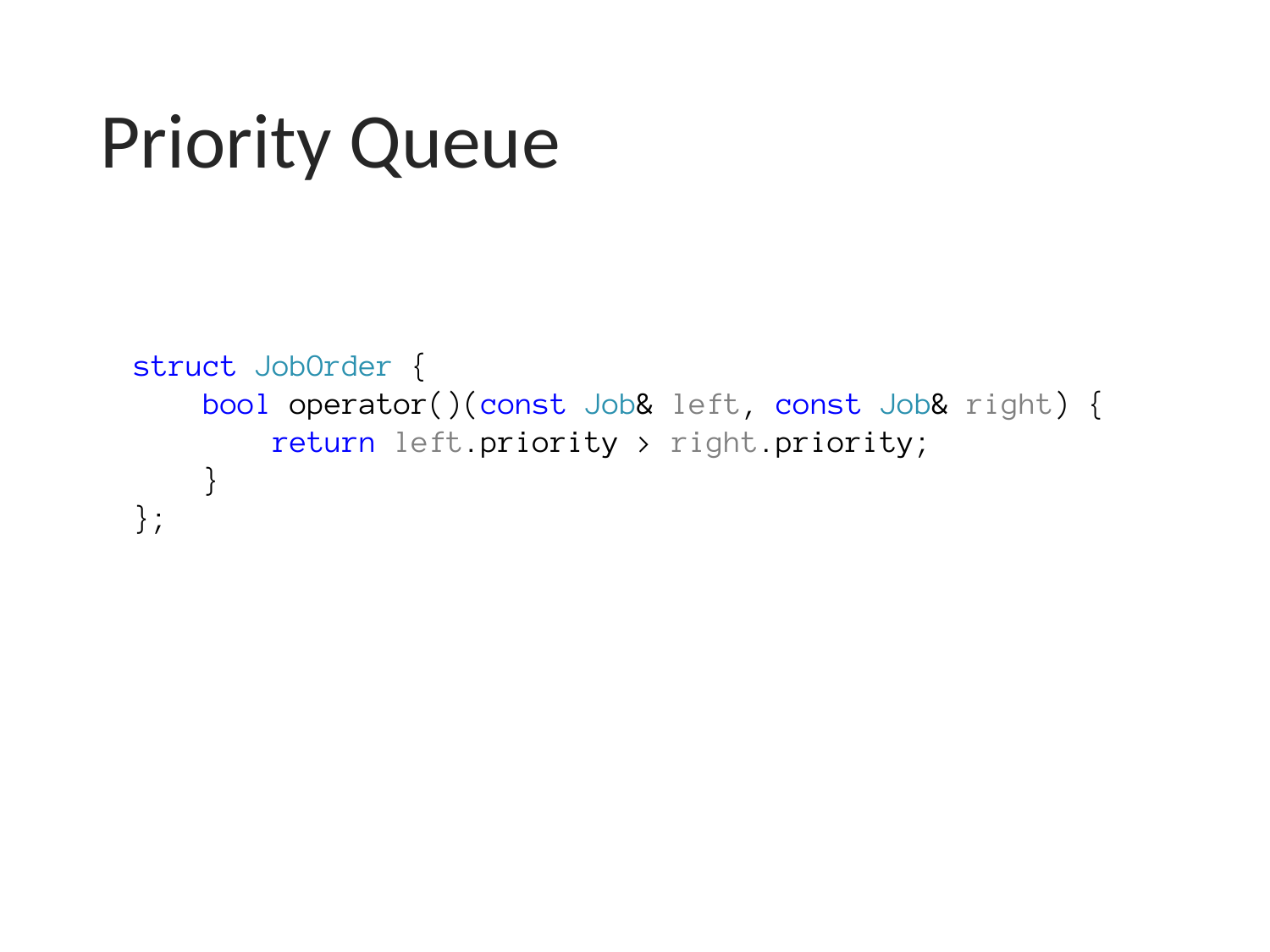

# Priority Queue
struct JobOrder {
    bool operator()(const Job& left, const Job& right) {
        return left.priority > right.priority;
    }
};